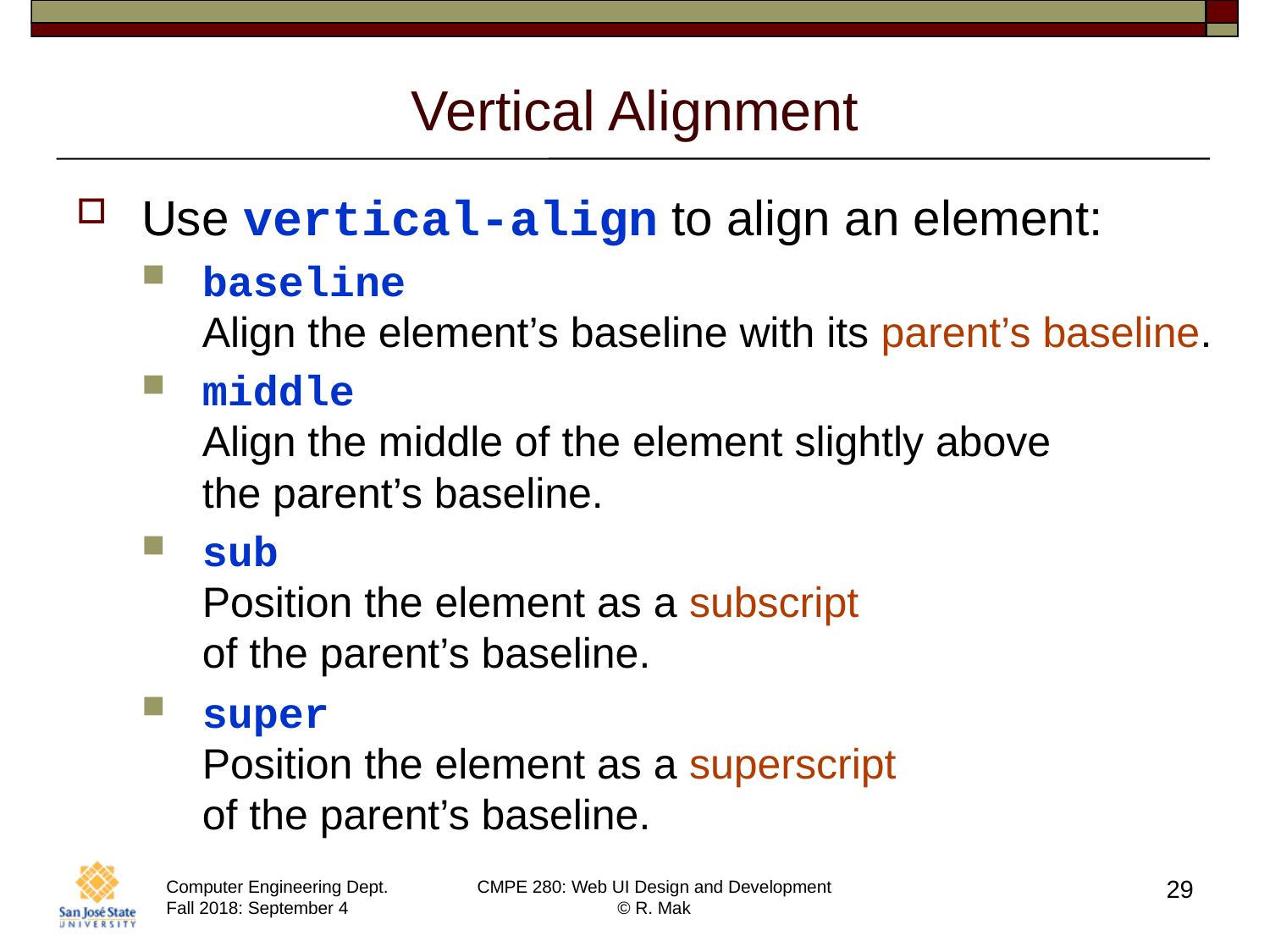

# Vertical Alignment
Use vertical-align to align an element:
baseline
Align the element’s baseline with its parent’s baseline.
middle
Align the middle of the element slightly above
the parent’s baseline.
sub
Position the element as a subscript
of the parent’s baseline.
super
Position the element as a superscript
of the parent’s baseline.

29